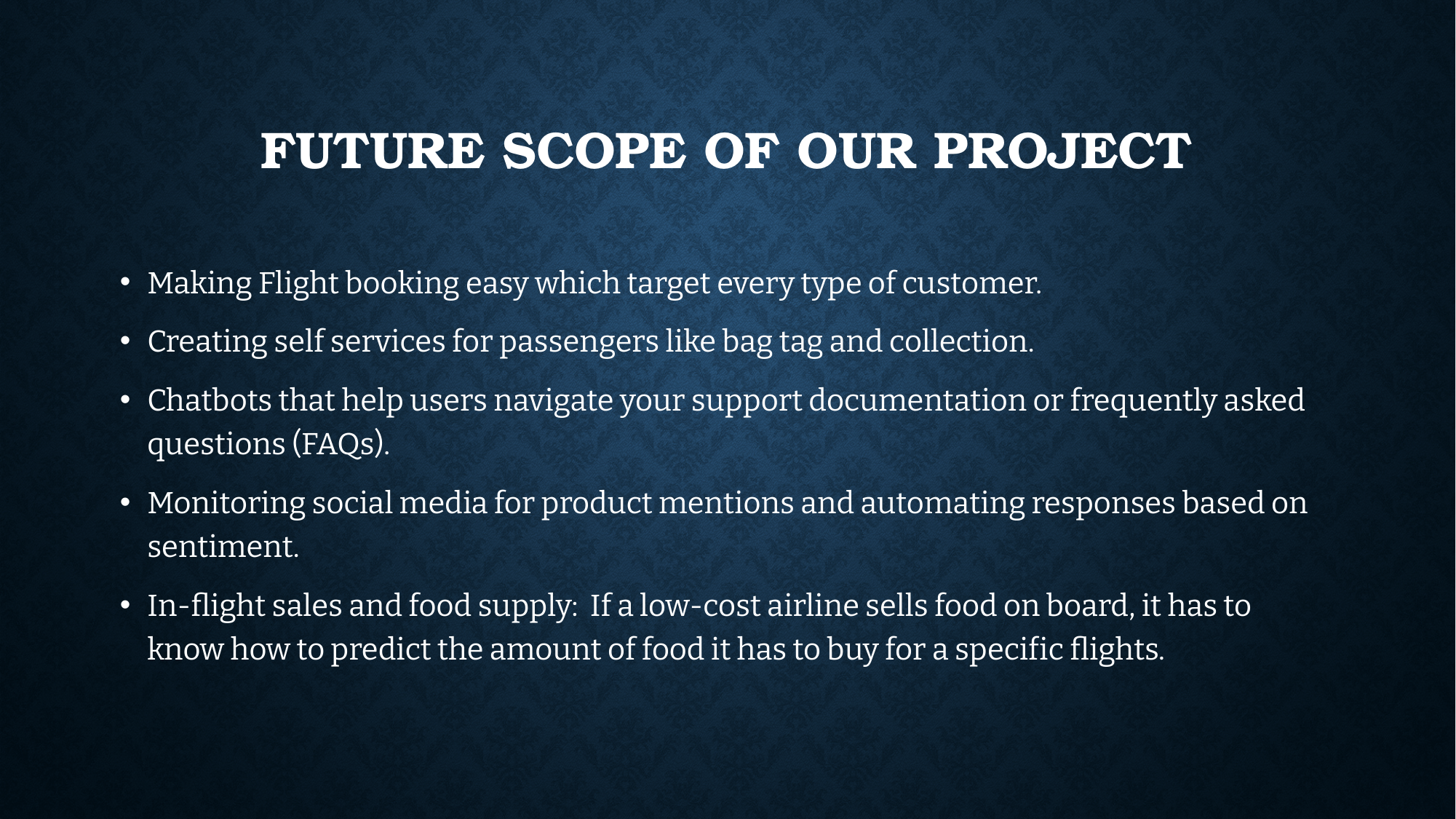

# Future Scope of our project
Making Flight booking easy which target every type of customer.
Creating self services for passengers like bag tag and collection.
Chatbots that help users navigate your support documentation or frequently asked questions (FAQs).
Monitoring social media for product mentions and automating responses based on sentiment.
In-flight sales and food supply:  If a low-cost airline sells food on board, it has to know how to predict the amount of food it has to buy for a specific flights.